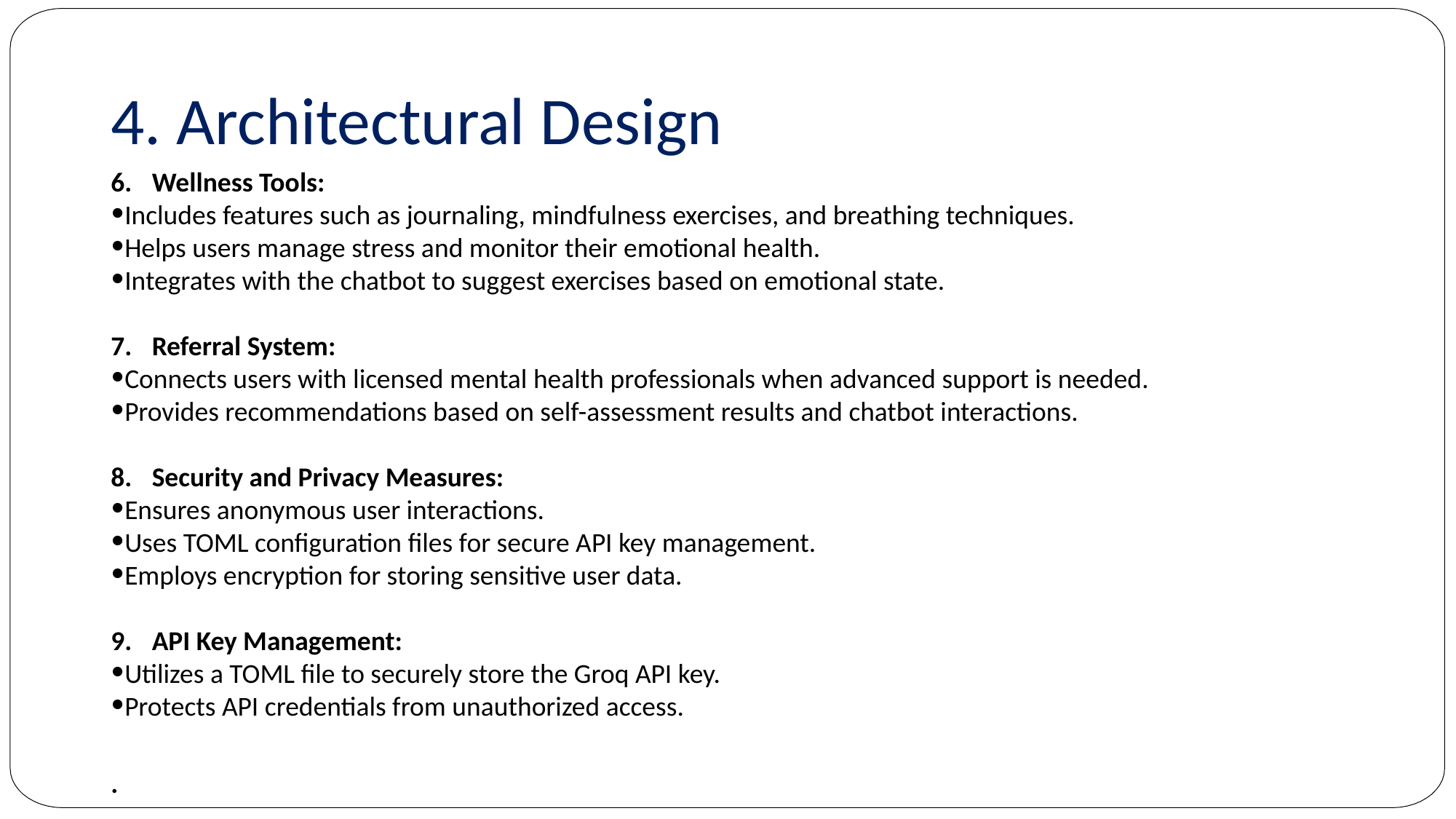

# 4. Architectural Design
Wellness Tools:
Includes features such as journaling, mindfulness exercises, and breathing techniques.
Helps users manage stress and monitor their emotional health.
Integrates with the chatbot to suggest exercises based on emotional state.

Referral System:
Connects users with licensed mental health professionals when advanced support is needed.
Provides recommendations based on self-assessment results and chatbot interactions.

Security and Privacy Measures:
Ensures anonymous user interactions.
Uses TOML configuration files for secure API key management.
Employs encryption for storing sensitive user data.

API Key Management:
Utilizes a TOML file to securely store the Groq API key.
Protects API credentials from unauthorized access.

.